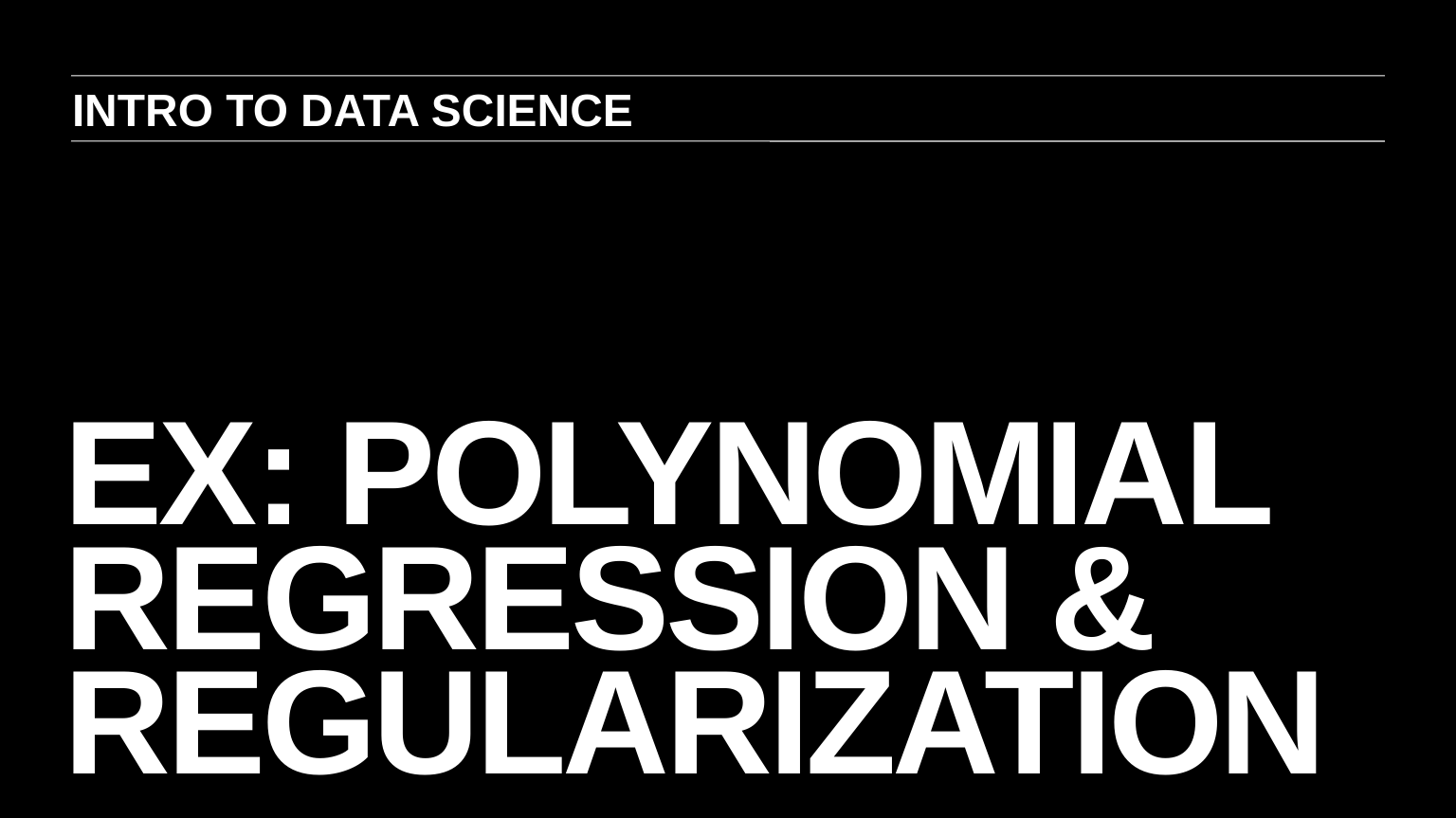

INTRO TO DATA SCIENCE
# Ex: polynomial regression & regularization